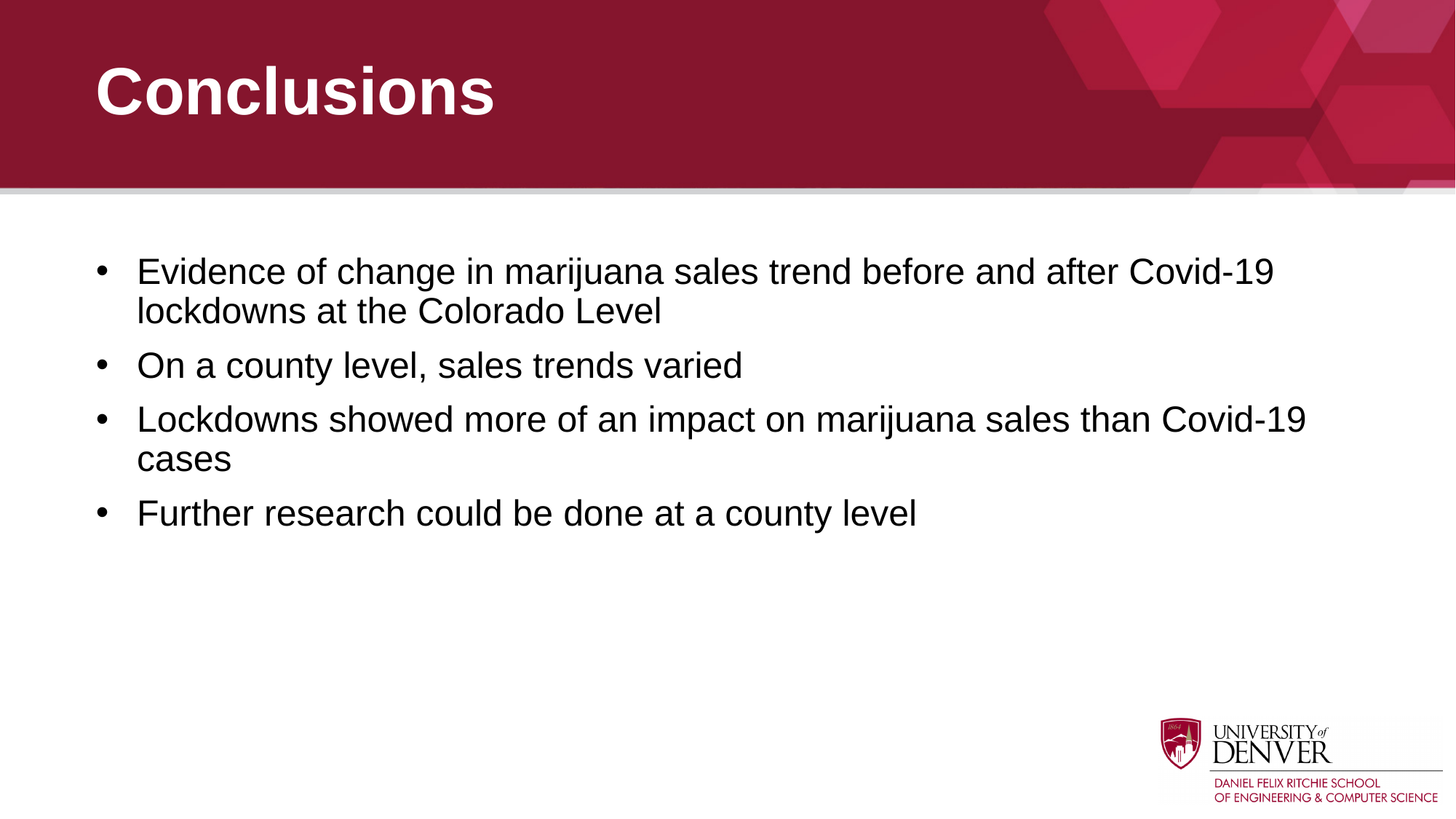

# Conclusions
Evidence of change in marijuana sales trend before and after Covid-19 lockdowns at the Colorado Level
On a county level, sales trends varied
Lockdowns showed more of an impact on marijuana sales than Covid-19 cases
Further research could be done at a county level